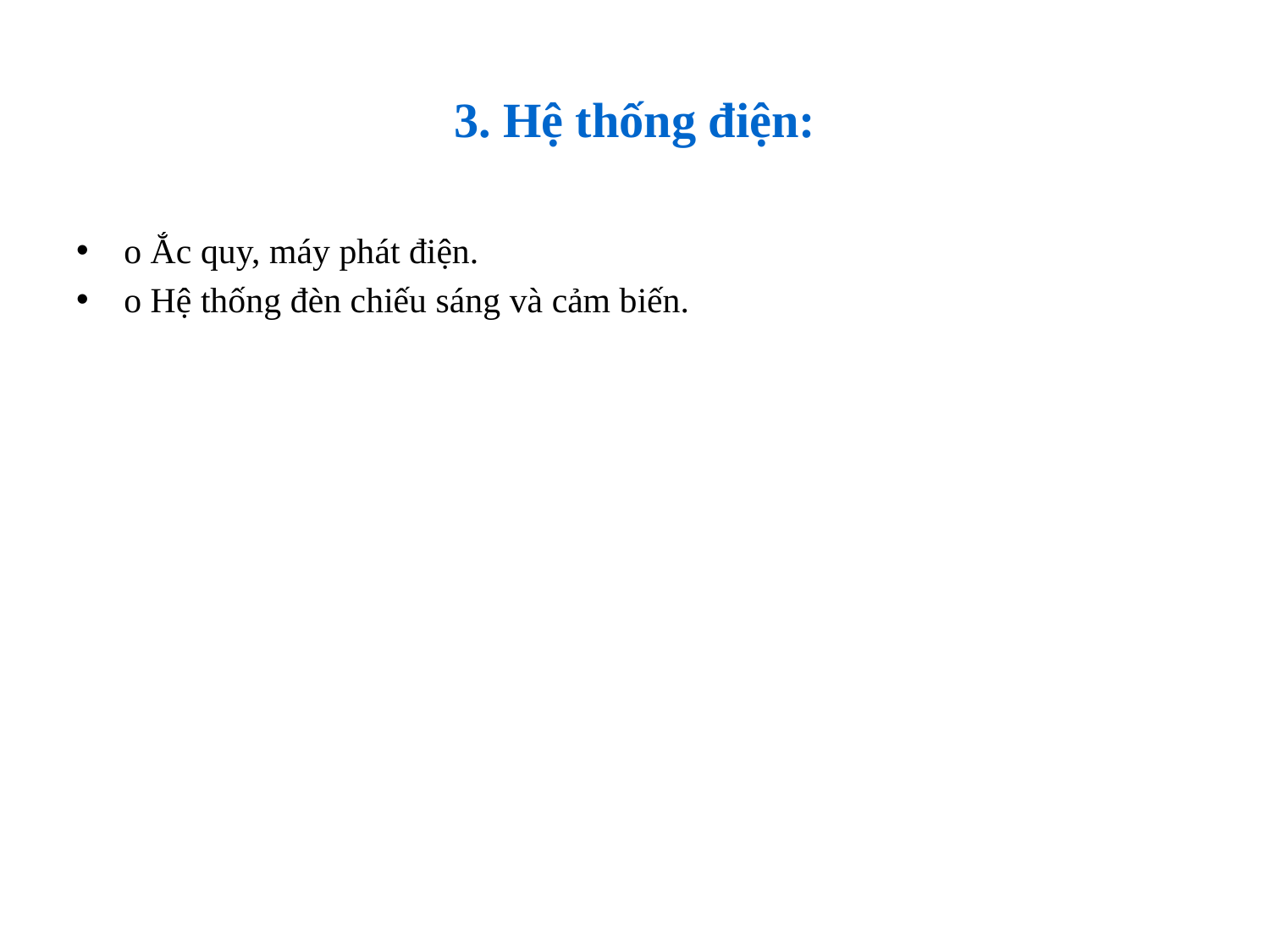

# 3. Hệ thống điện:
o Ắc quy, máy phát điện.
o Hệ thống đèn chiếu sáng và cảm biến.